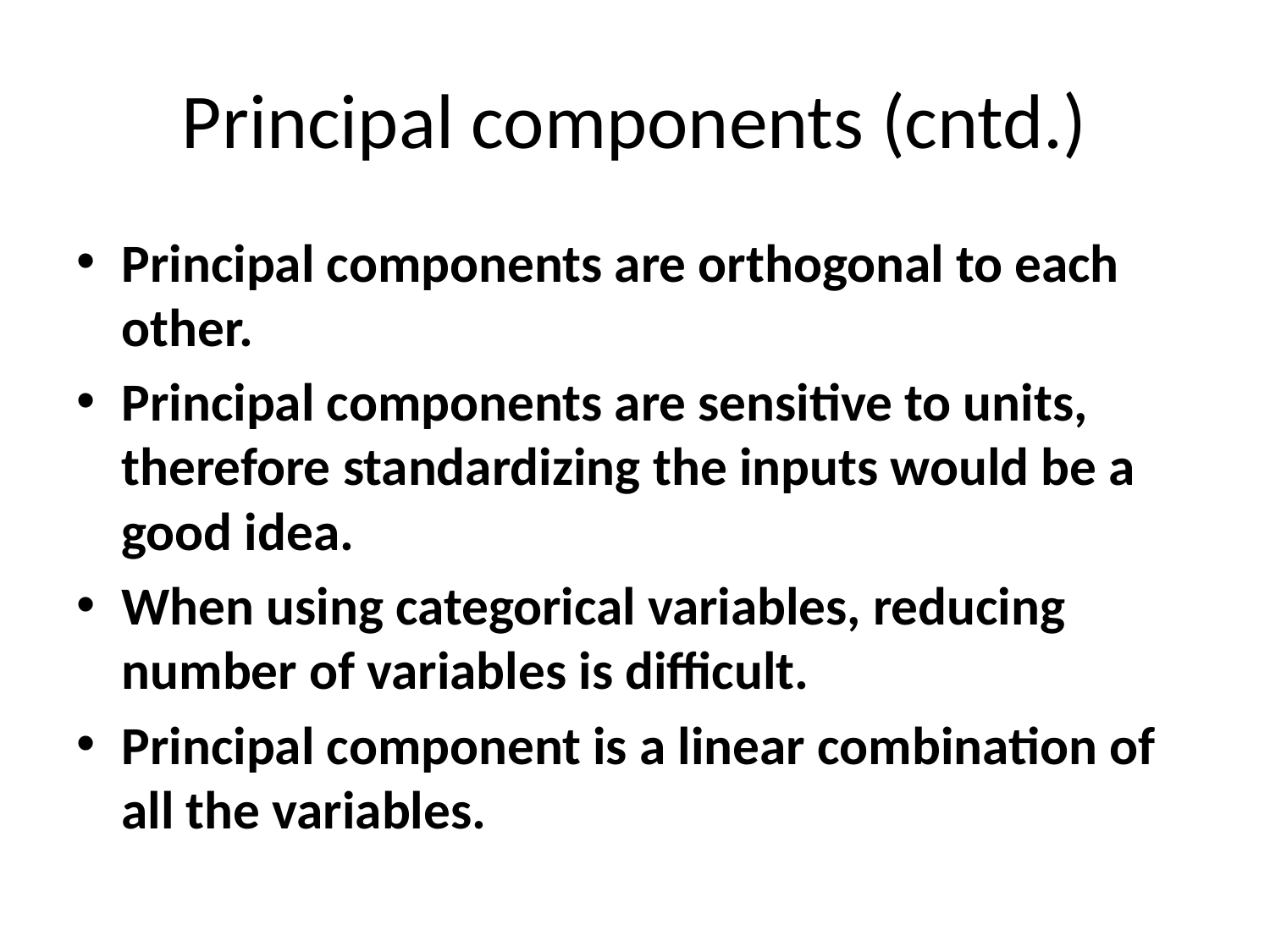

# Principal components (cntd.)
Principal components are orthogonal to each other.
Principal components are sensitive to units, therefore standardizing the inputs would be a good idea.
When using categorical variables, reducing number of variables is difficult.
Principal component is a linear combination of all the variables.